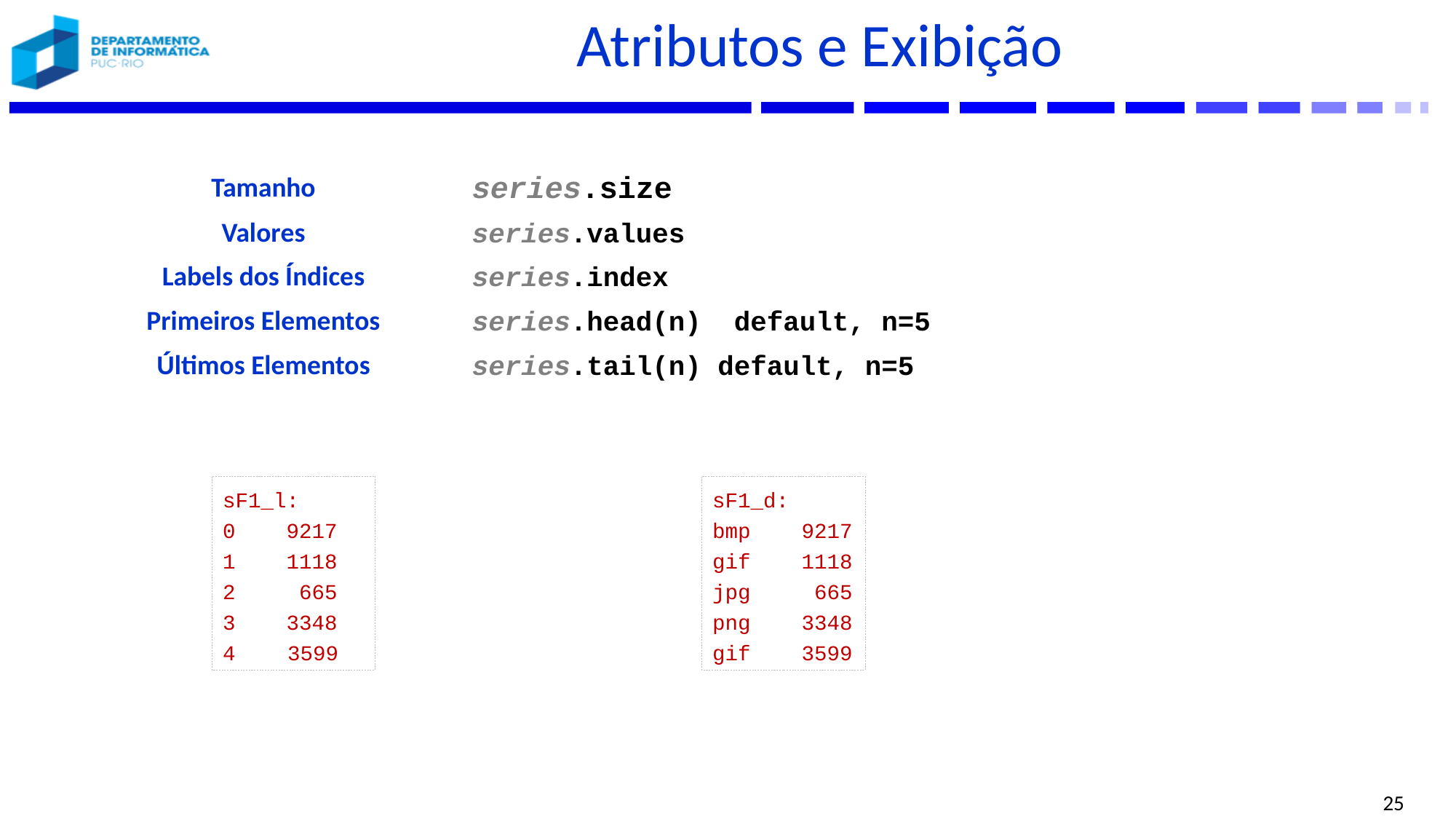

# Atributos e Exibição
| Tamanho | series.size |
| --- | --- |
| Valores | series.values |
| Labels dos Índices | series.index |
| Primeiros Elementos | series.head(n) default, n=5 |
| Últimos Elementos | series.tail(n) default, n=5 |
sF1_d:
bmp    9217
gif    1118
jpg     665
png    3348
gif    3599
sF1_l:
0    9217
1    1118
2     665
3    3348
3599
25